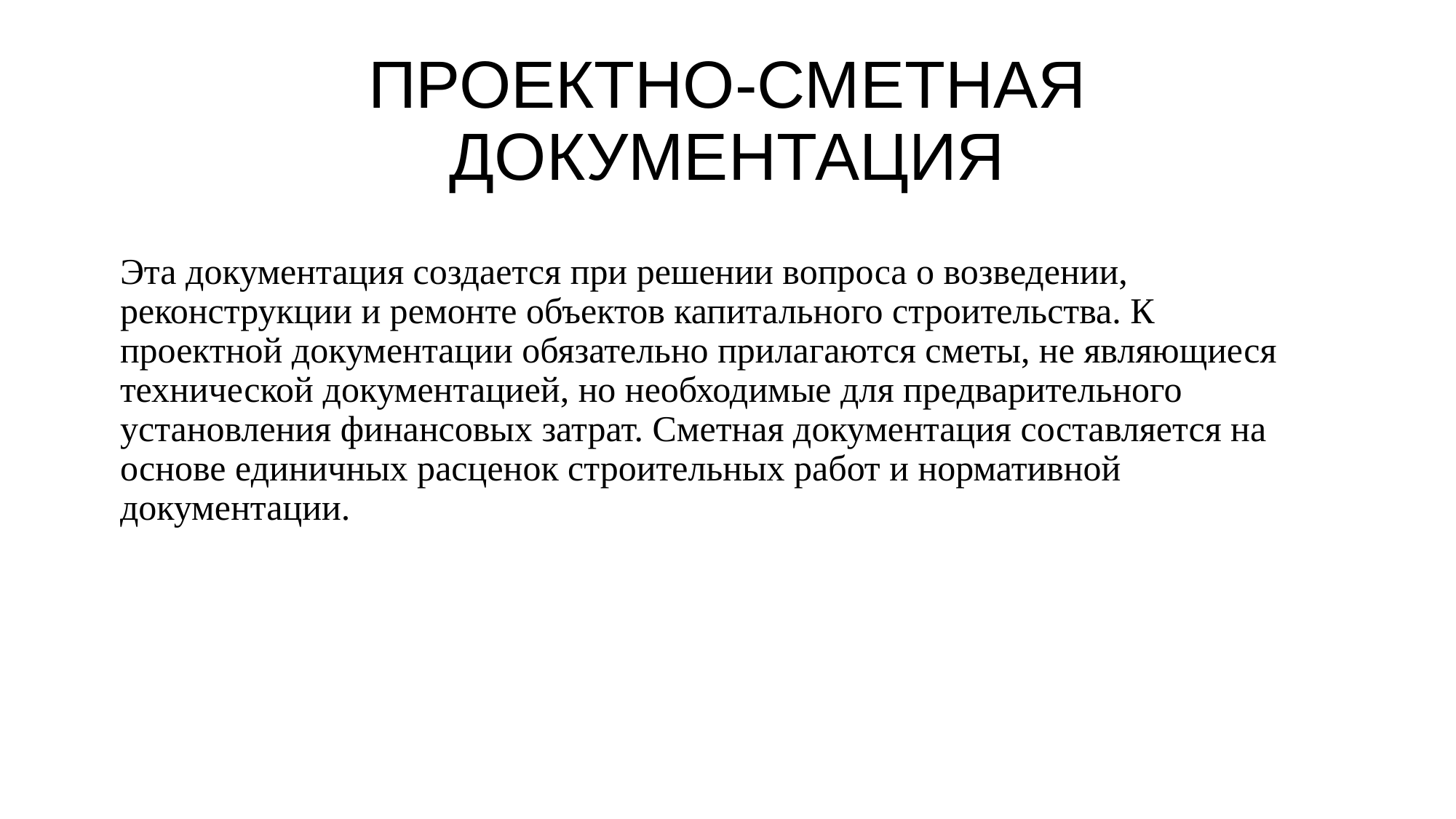

# ПРОЕКТНО-СМЕТНАЯ ДОКУМЕНТАЦИЯ
Эта документация создается при решении вопроса о возведении, реконструкции и ремонте объектов капитального строительства. К проектной документации обязательно прилагаются сметы, не являющиеся технической документацией, но необходимые для предварительного установления финансовых затрат. Сметная документация составляется на основе единичных расценок строительных работ и нормативной документации.